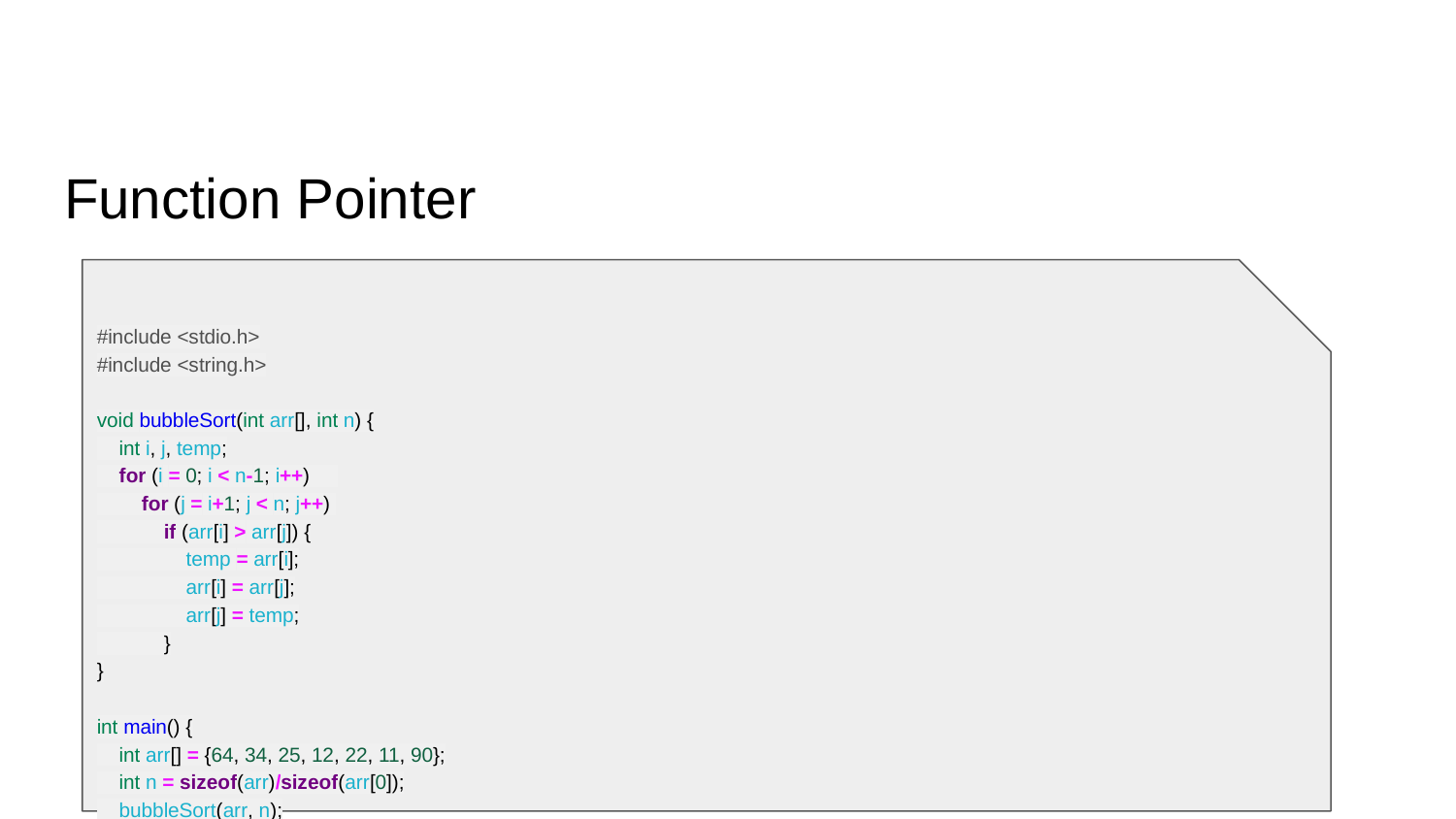

# Function Pointer
#include <stdio.h>
#include <string.h>

void bubbleSort(int arr[], int n) {
    int i, j, temp;
    for (i = 0; i < n-1; i++)
        for (j = i+1; j < n; j++)
            if (arr[i] > arr[j]) {
                temp = arr[i];
                arr[i] = arr[j];
                arr[j] = temp;
            }
}

int main() {
    int arr[] = {64, 34, 25, 12, 22, 11, 90};
    int n = sizeof(arr)/sizeof(arr[0]);
    bubbleSort(arr, n);
    printf("Sorted array: \n");
    for (int i=0; i < n; i++)
        printf("%d ", arr[i]);
    return 0;
}